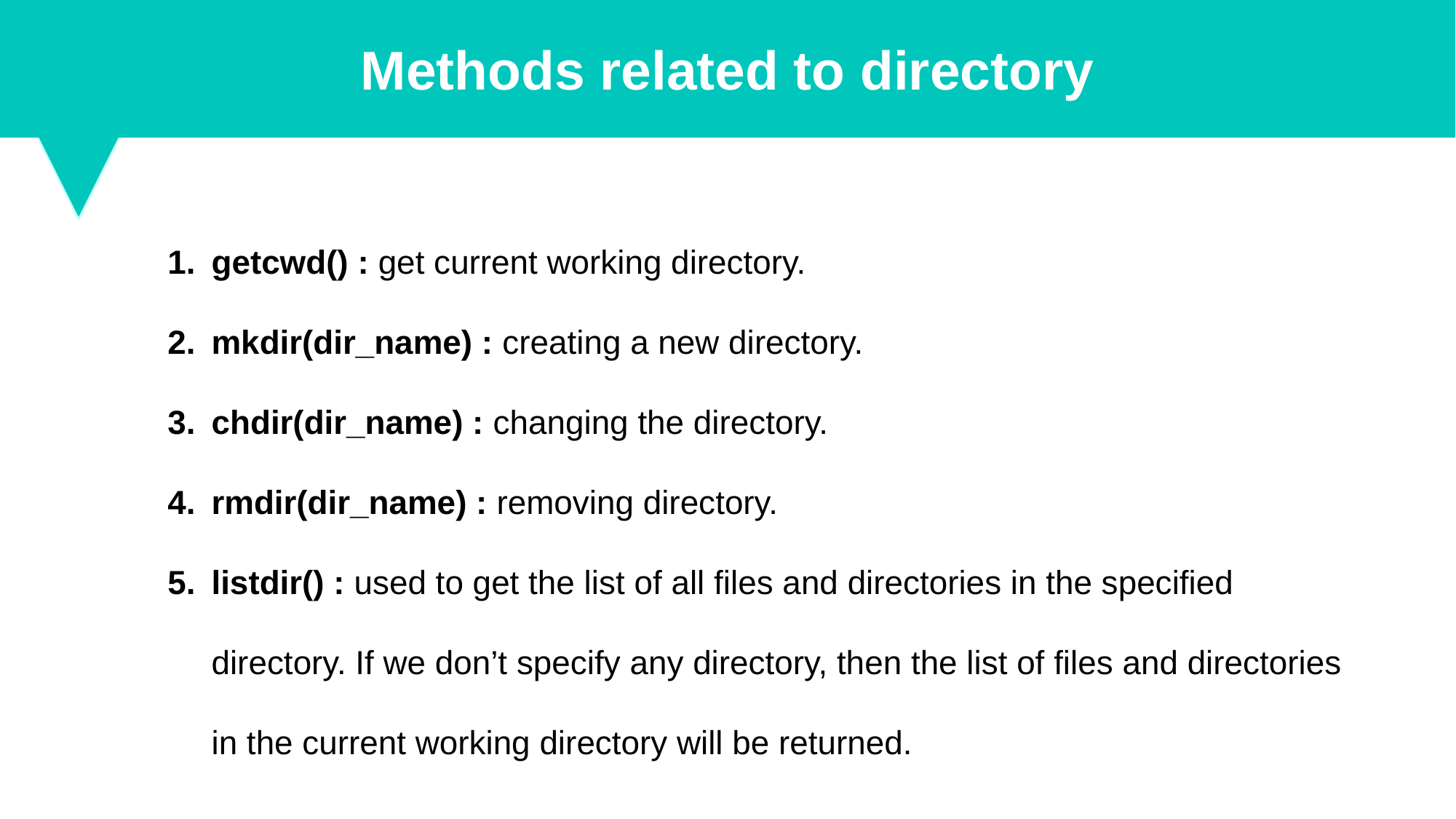

Methods related to directory

getcwd() : get current working directory.
mkdir(dir_name) : creating a new directory.
chdir(dir_name) : changing the directory.
rmdir(dir_name) : removing directory.
listdir() : used to get the list of all files and directories in the specified directory. If we don’t specify any directory, then the list of files and directories in the current working directory will be returned.